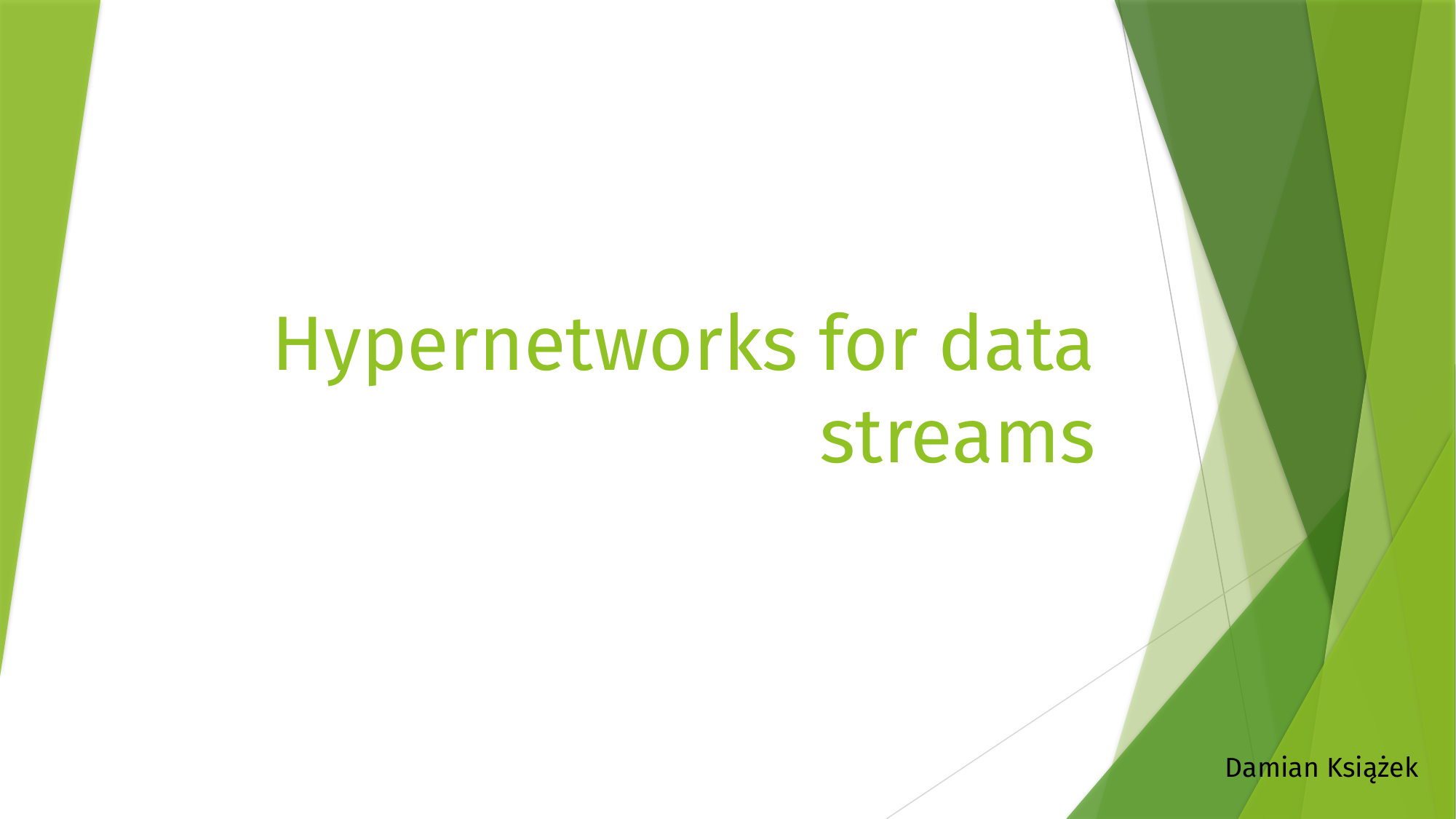

# Hypernetworks for data streams
Damian Książek